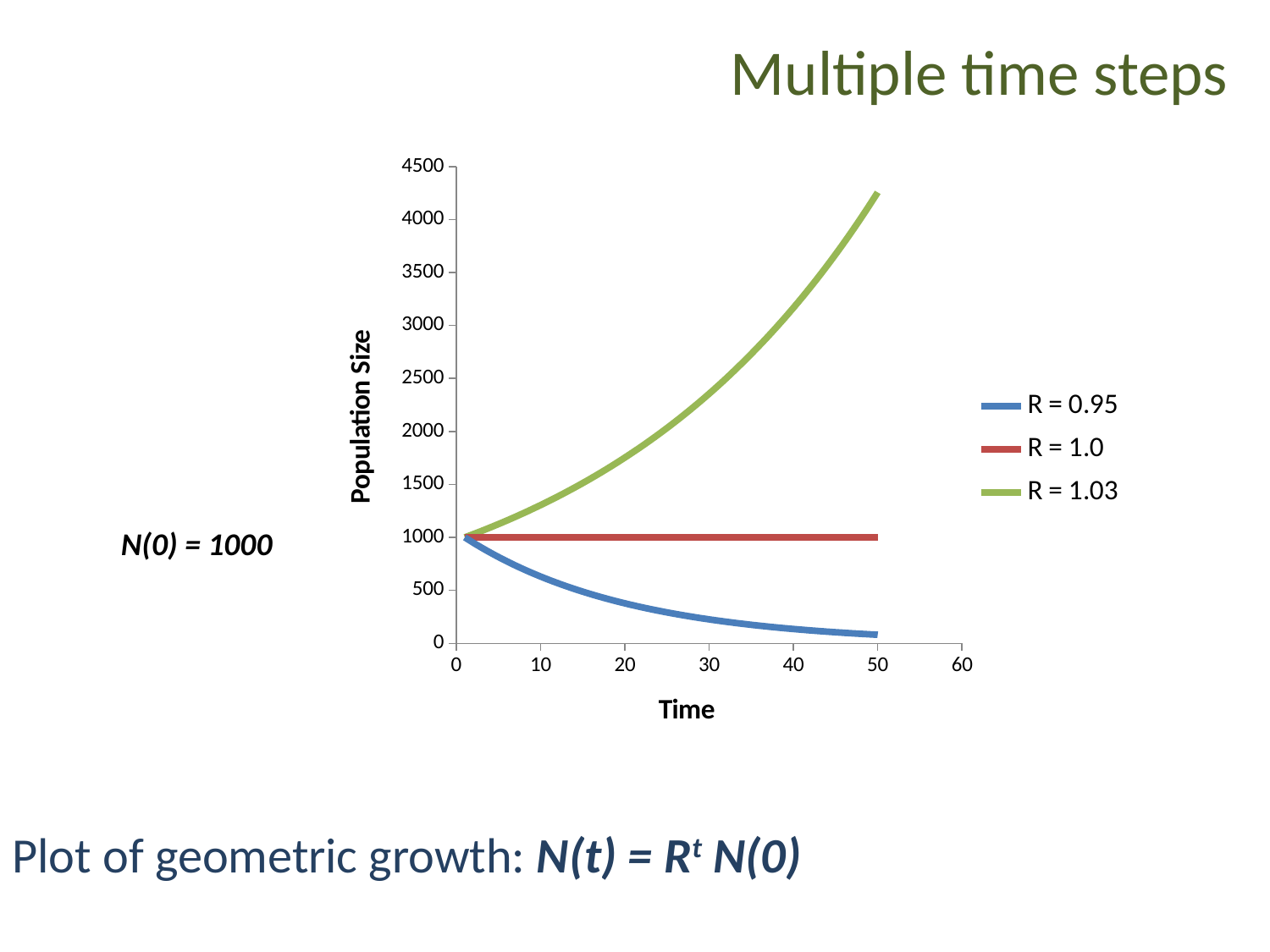

# Multiple time steps

### Chart

| Category |  |  |  |
|---|---|---|---|
N(0) = 1000
Plot of geometric growth: N(t) = Rt N(0)